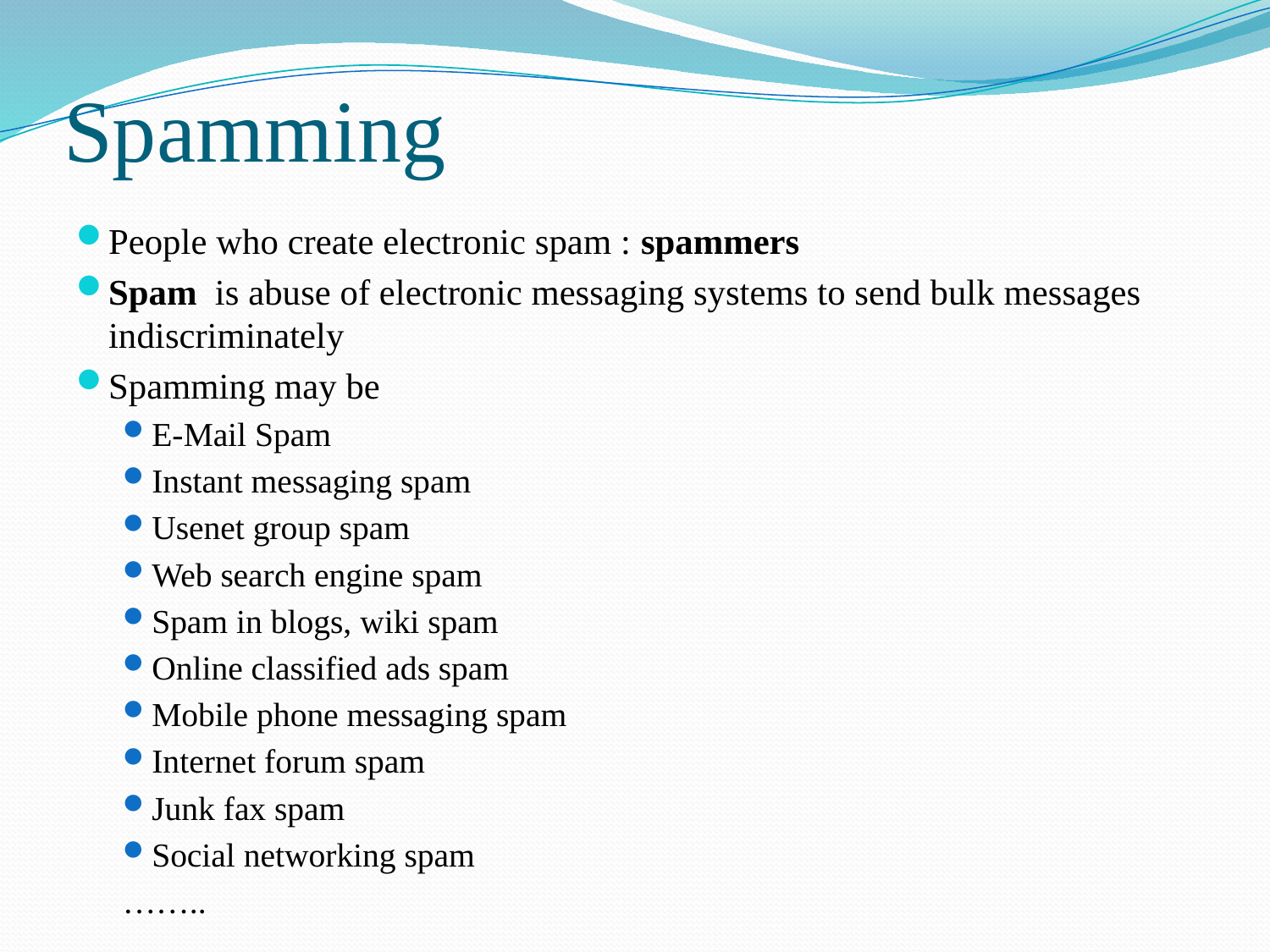

# Spamming
People who create electronic spam : spammers
Spam  is abuse of electronic messaging systems to send bulk messages indiscriminately
Spamming may be
E-Mail Spam
Instant messaging spam
Usenet group spam
Web search engine spam
Spam in blogs, wiki spam
Online classified ads spam
Mobile phone messaging spam
Internet forum spam
Junk fax spam
Social networking spam
……..